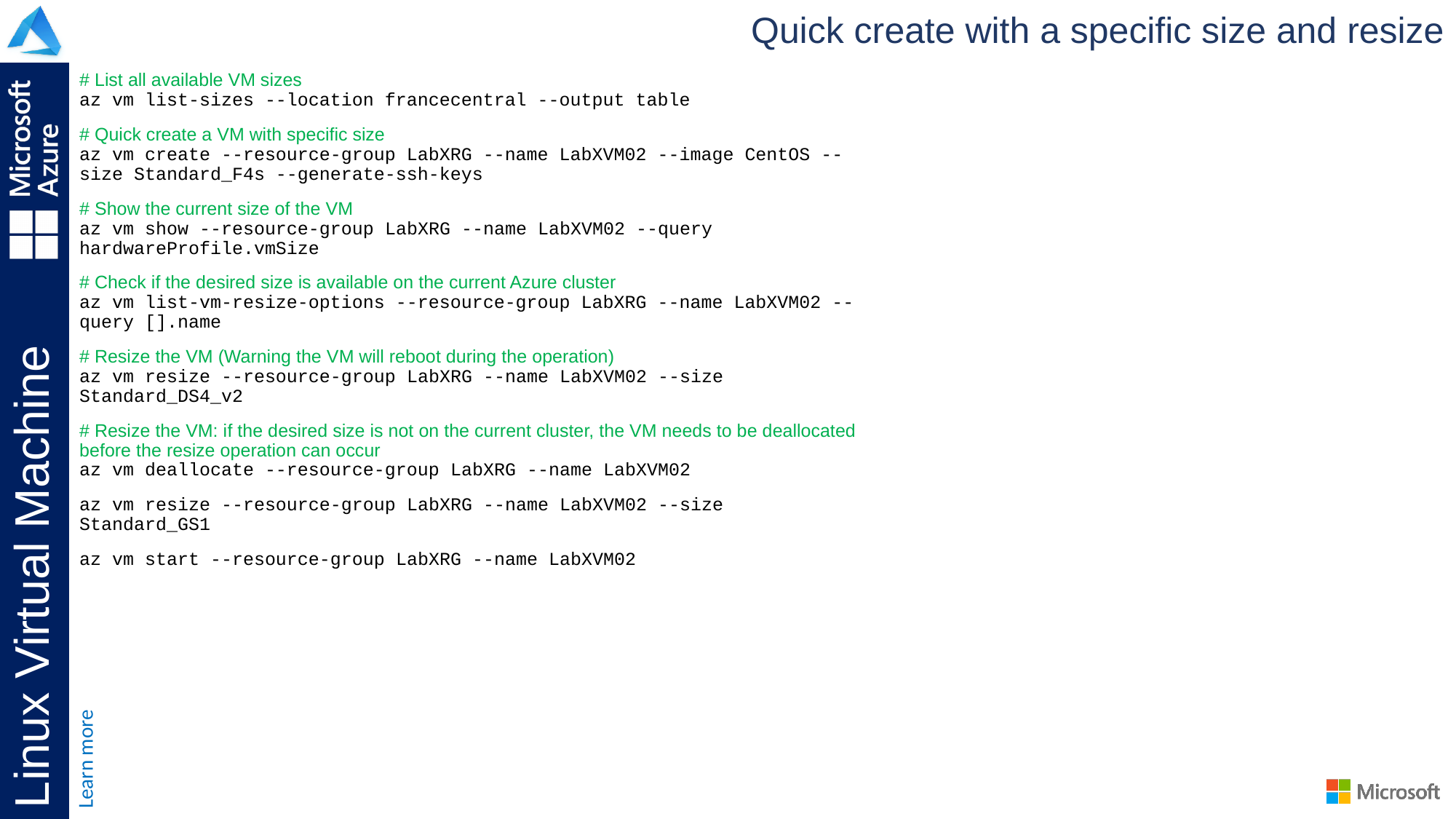

Quick create with a specific size and resize
# List all available VM sizes az vm list-sizes --location francecentral --output table
# Quick create a VM with specific size az vm create --resource-group LabXRG --name LabXVM02 --image CentOS --size Standard_F4s --generate-ssh-keys
# Show the current size of the VM az vm show --resource-group LabXRG --name LabXVM02 --query hardwareProfile.vmSize
# Check if the desired size is available on the current Azure cluster az vm list-vm-resize-options --resource-group LabXRG --name LabXVM02 --query [].name
# Resize the VM (Warning the VM will reboot during the operation) az vm resize --resource-group LabXRG --name LabXVM02 --size Standard_DS4_v2
# Resize the VM: if the desired size is not on the current cluster, the VM needs to be deallocated before the resize operation can occur az vm deallocate --resource-group LabXRG --name LabXVM02
az vm resize --resource-group LabXRG --name LabXVM02 --size Standard_GS1
az vm start --resource-group LabXRG --name LabXVM02

# Linux Virtual Machine